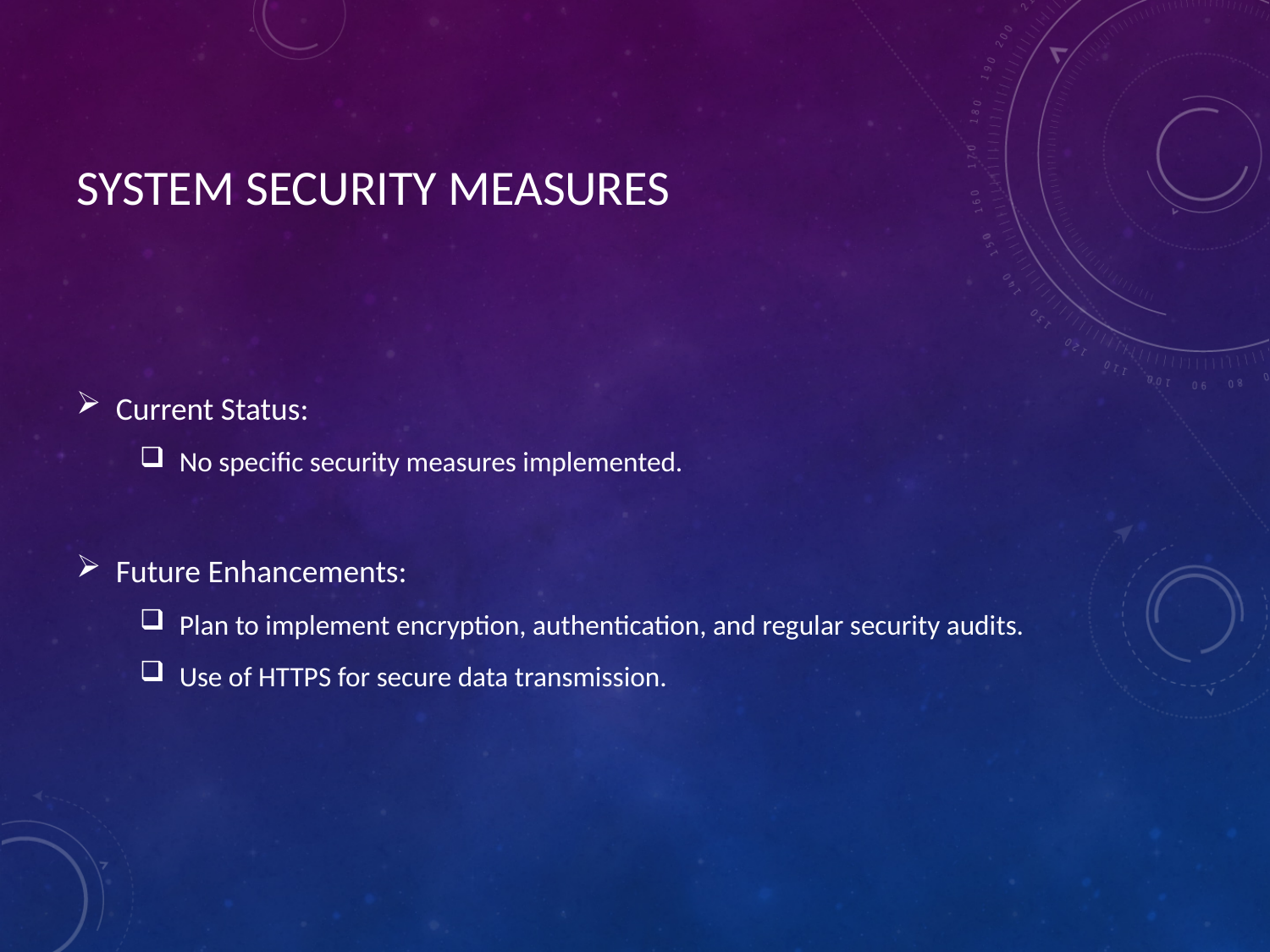

# System Security Measures
Current Status:
No specific security measures implemented.

Future Enhancements:
Plan to implement encryption, authentication, and regular security audits.
Use of HTTPS for secure data transmission.